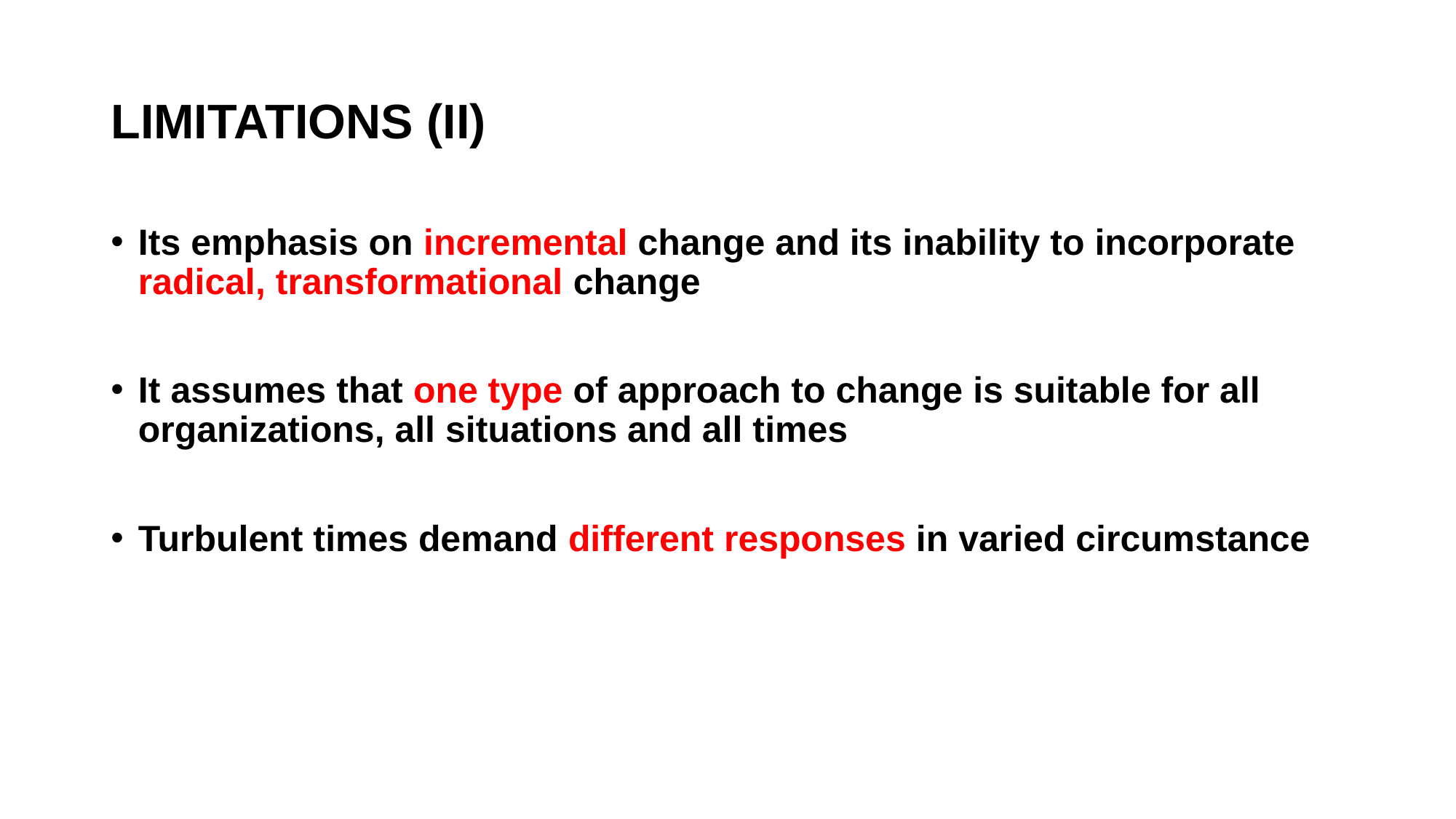

# LIMITATIONS (II)
Its emphasis on incremental change and its inability to incorporate radical, transformational change

It assumes that one type of approach to change is suitable for all organizations, all situations and all times

Turbulent times demand different responses in varied circumstance